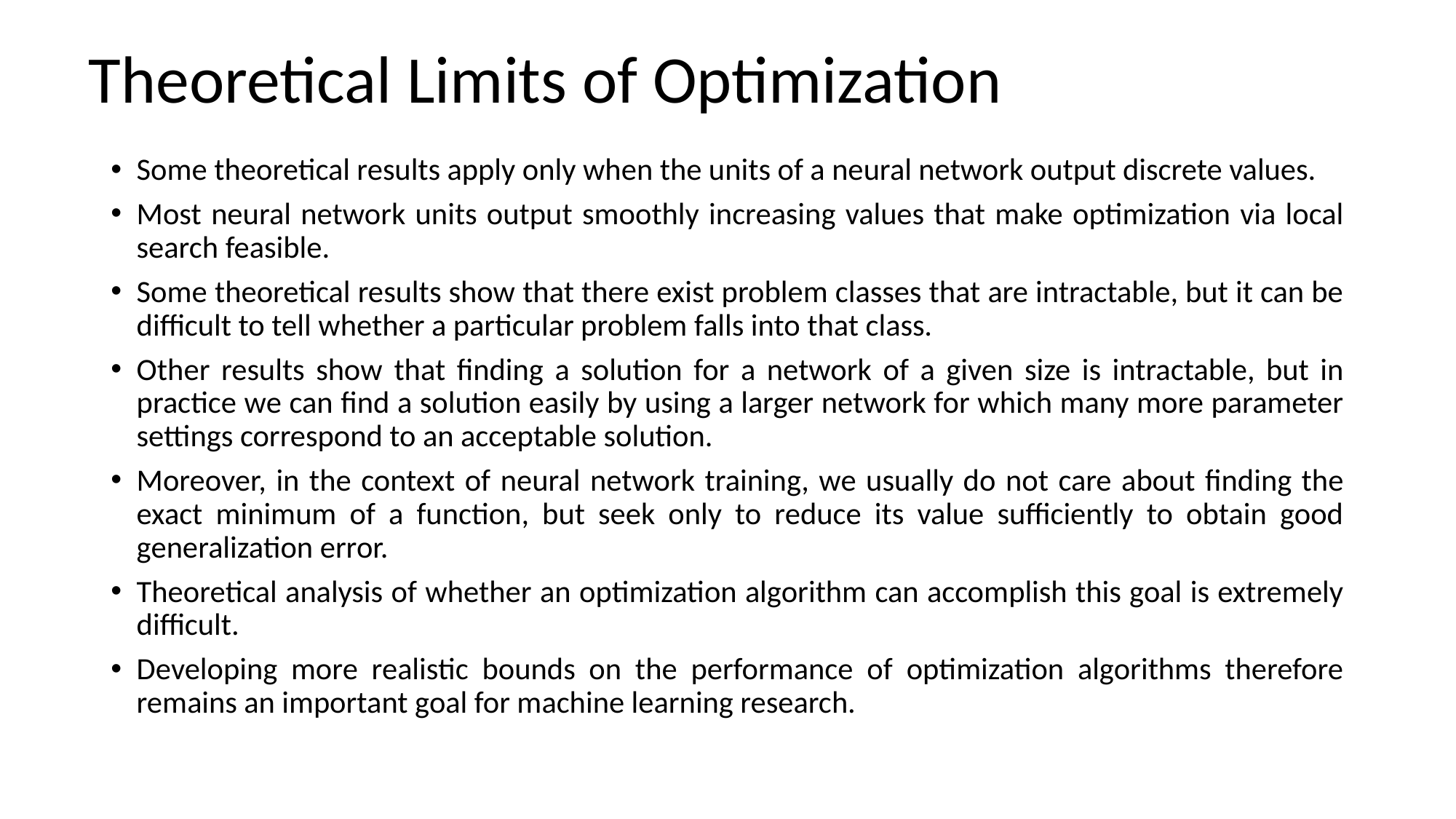

# Theoretical Limits of Optimization
Some theoretical results apply only when the units of a neural network output discrete values.
Most neural network units output smoothly increasing values that make optimization via local search feasible.
Some theoretical results show that there exist problem classes that are intractable, but it can be diﬃcult to tell whether a particular problem falls into that class.
Other results show that ﬁnding a solution for a network of a given size is intractable, but in practice we can ﬁnd a solution easily by using a larger network for which many more parameter settings correspond to an acceptable solution.
Moreover, in the context of neural network training, we usually do not care about ﬁnding the exact minimum of a function, but seek only to reduce its value suﬃciently to obtain good generalization error.
Theoretical analysis of whether an optimization algorithm can accomplish this goal is extremely diﬃcult.
Developing more realistic bounds on the performance of optimization algorithms therefore remains an important goal for machine learning research.